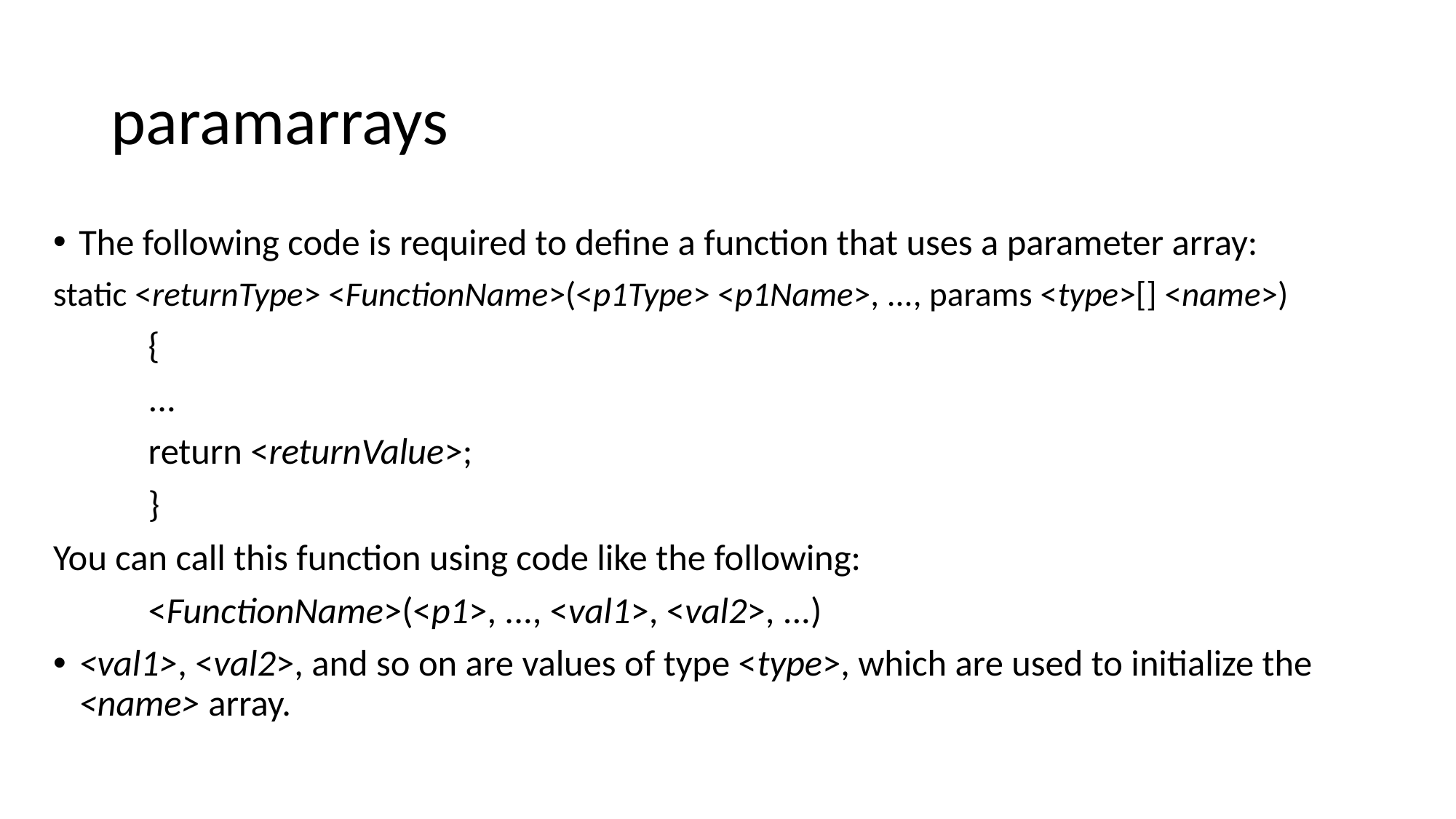

# paramarrays
The following code is required to define a function that uses a parameter array:
static <returnType> <FunctionName>(<p1Type> <p1Name>, ..., params <type>[] <name>)
	{
		...
		return <returnValue>;
	}
You can call this function using code like the following:
	<FunctionName>(<p1>, ..., <val1>, <val2>, ...)
<val1>, <val2>, and so on are values of type <type>, which are used to initialize the <name> array.